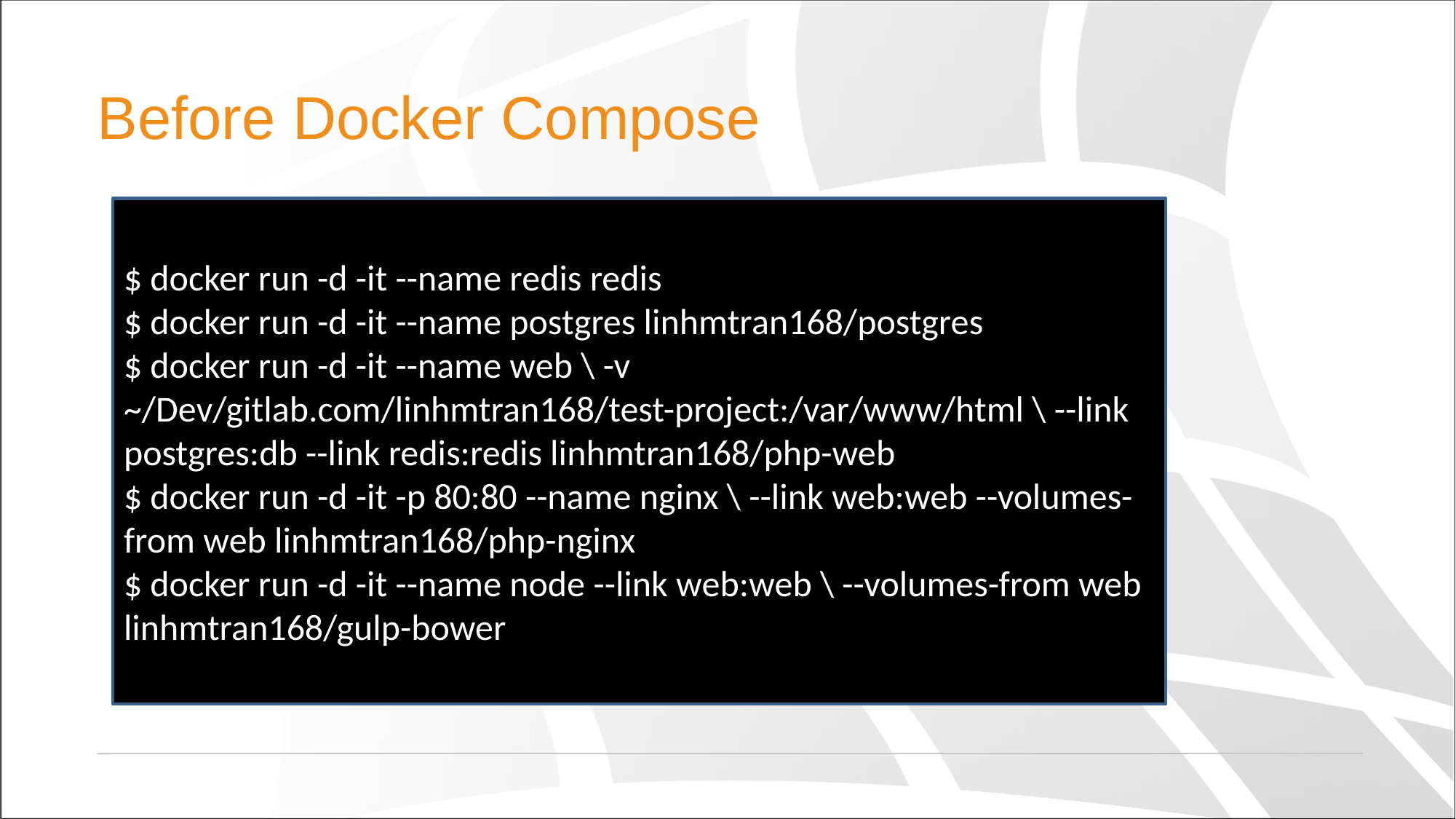

# Before Docker Compose
$ docker run -d -it --name redis redis
$ docker run -d -it --name postgres linhmtran168/postgres
$ docker run -d -it --name web \ -v ~/Dev/gitlab.com/linhmtran168/test-project:/var/www/html \ --link postgres:db --link redis:redis linhmtran168/php-web
$ docker run -d -it -p 80:80 --name nginx \ --link web:web --volumes-from web linhmtran168/php-nginx
$ docker run -d -it --name node --link web:web \ --volumes-from web linhmtran168/gulp-bower